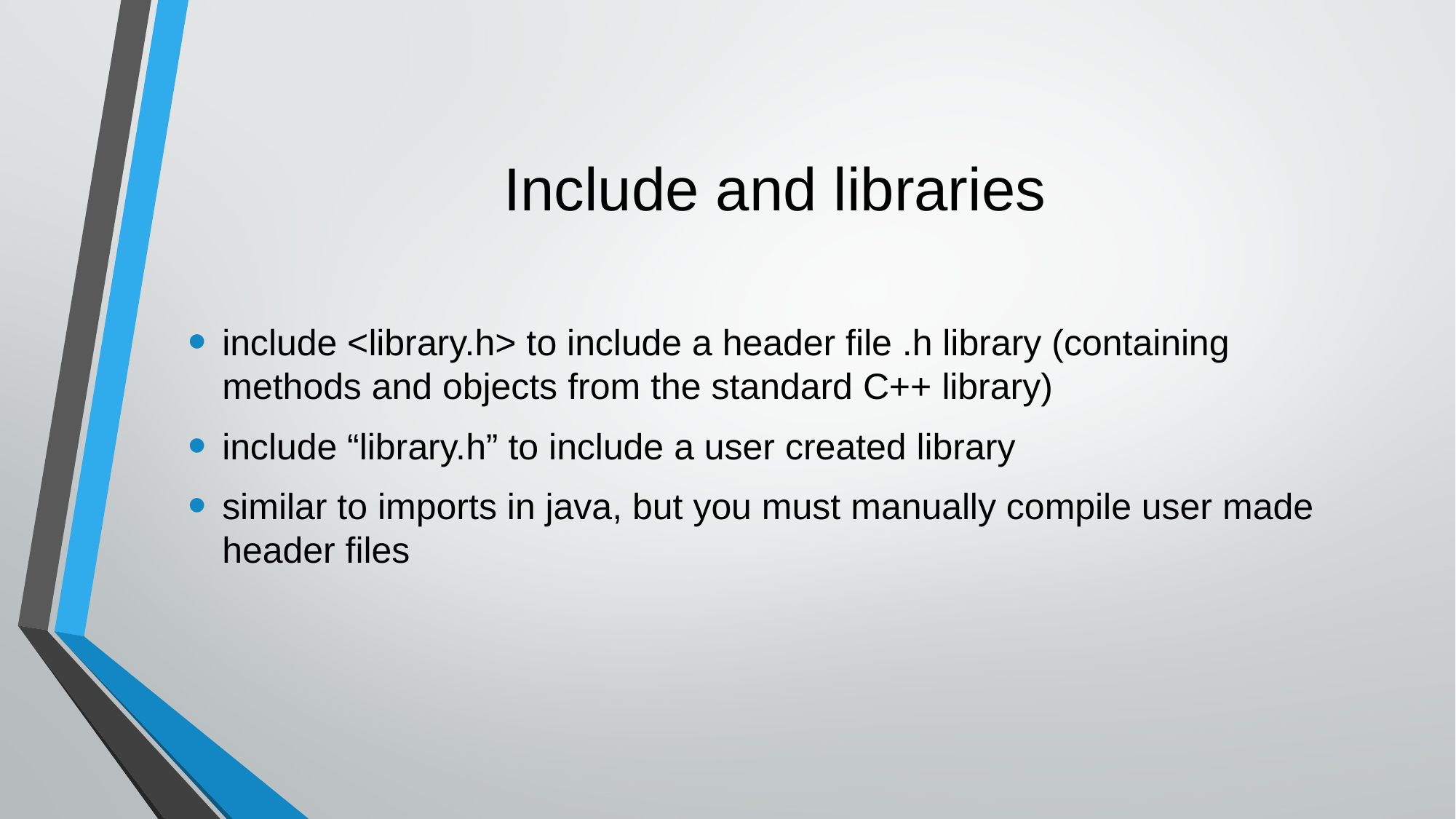

# Include and libraries
include <library.h> to include a header file .h library (containing methods and objects from the standard C++ library)
include “library.h” to include a user created library
similar to imports in java, but you must manually compile user made header files